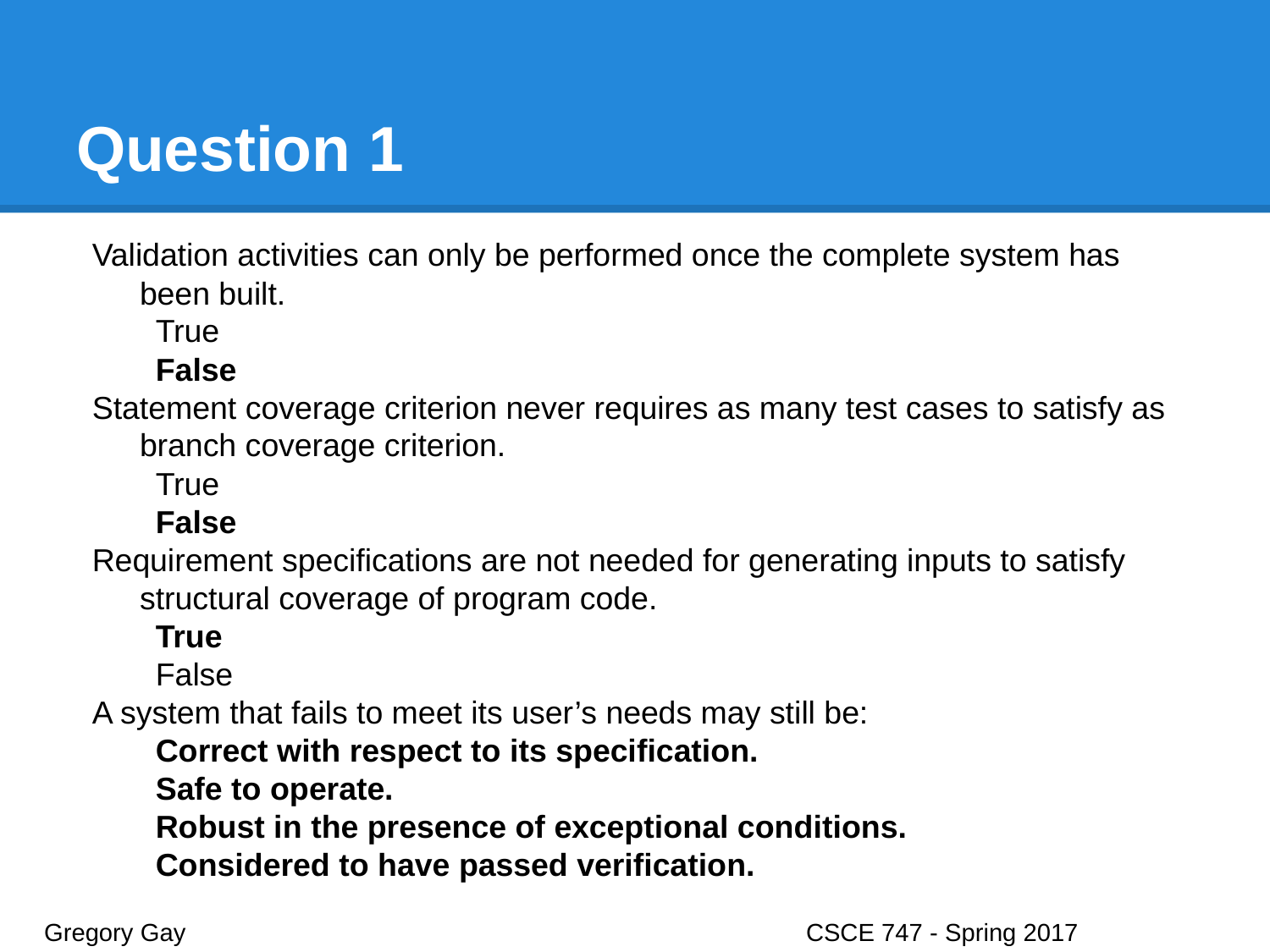

# Question 1
Validation activities can only be performed once the complete system has been built.
True
False
Statement coverage criterion never requires as many test cases to satisfy as branch coverage criterion.
True
False
Requirement specifications are not needed for generating inputs to satisfy structural coverage of program code.
True
False
A system that fails to meet its user’s needs may still be:
Correct with respect to its specification.
Safe to operate.
Robust in the presence of exceptional conditions.
Considered to have passed verification.

Gregory Gay					CSCE 747 - Spring 2017							8